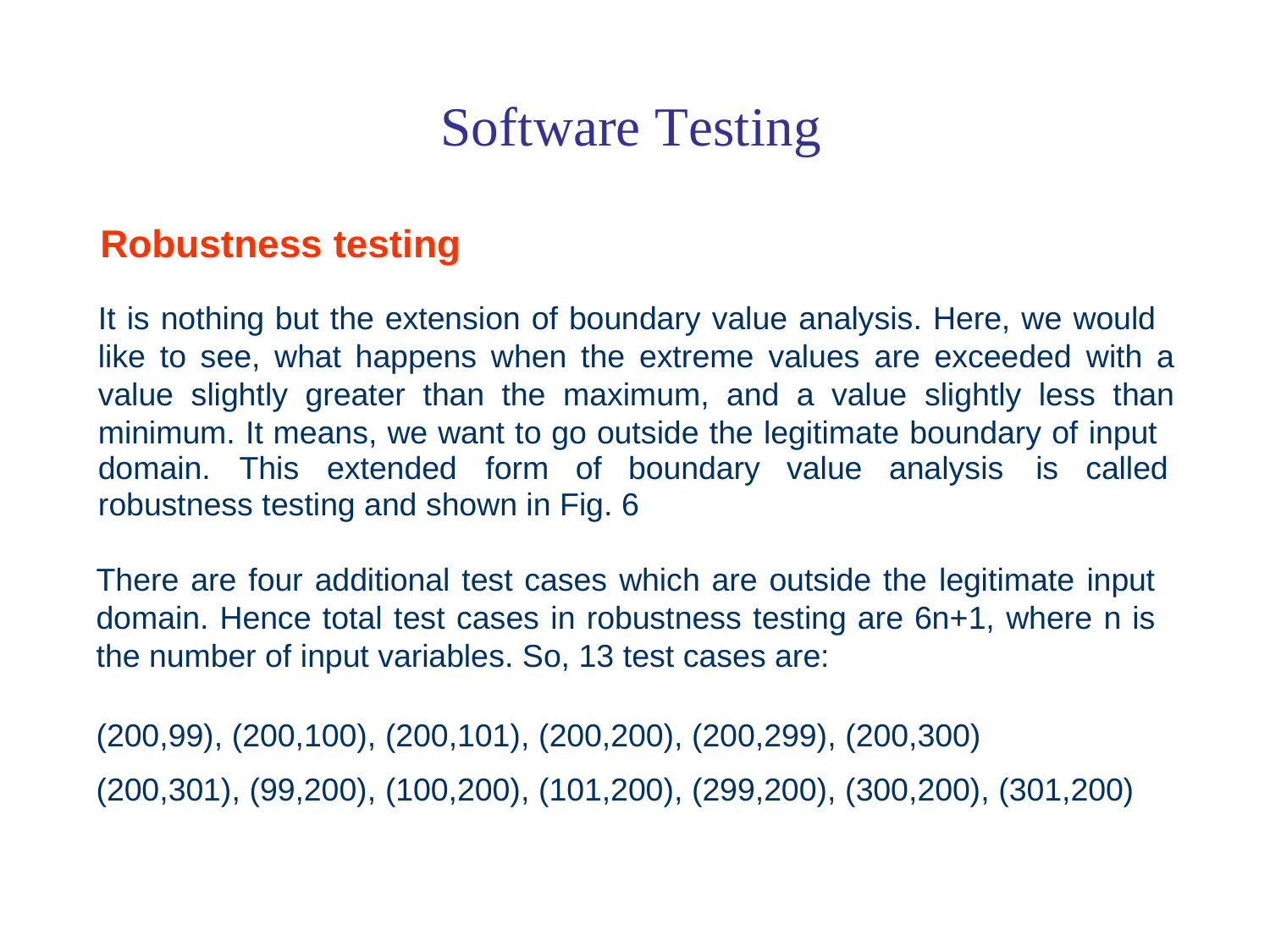

Software Testing
Robustness testing
It is nothing but the extension of boundary value analysis. Here, we would
like to see, what happens when the extreme values are exceeded with a value slightly greater than the maximum, and a value slightly less than minimum. It means, we want to go outside the legitimate boundary of input
domain.
This
extended
form  of  boundary  value   analysis
is
called
robustness testing and shown in Fig. 6
There are four additional test cases which are outside the legitimate input
domain. Hence total test cases in robustness testing are 6n+1, where n is the number of input variables. So, 13 test cases are:
(200,99), (200,100), (200,101), (200,200), (200,299), (200,300)
(200,301), (99,200), (100,200), (101,200), (299,200), (300,200), (301,200)